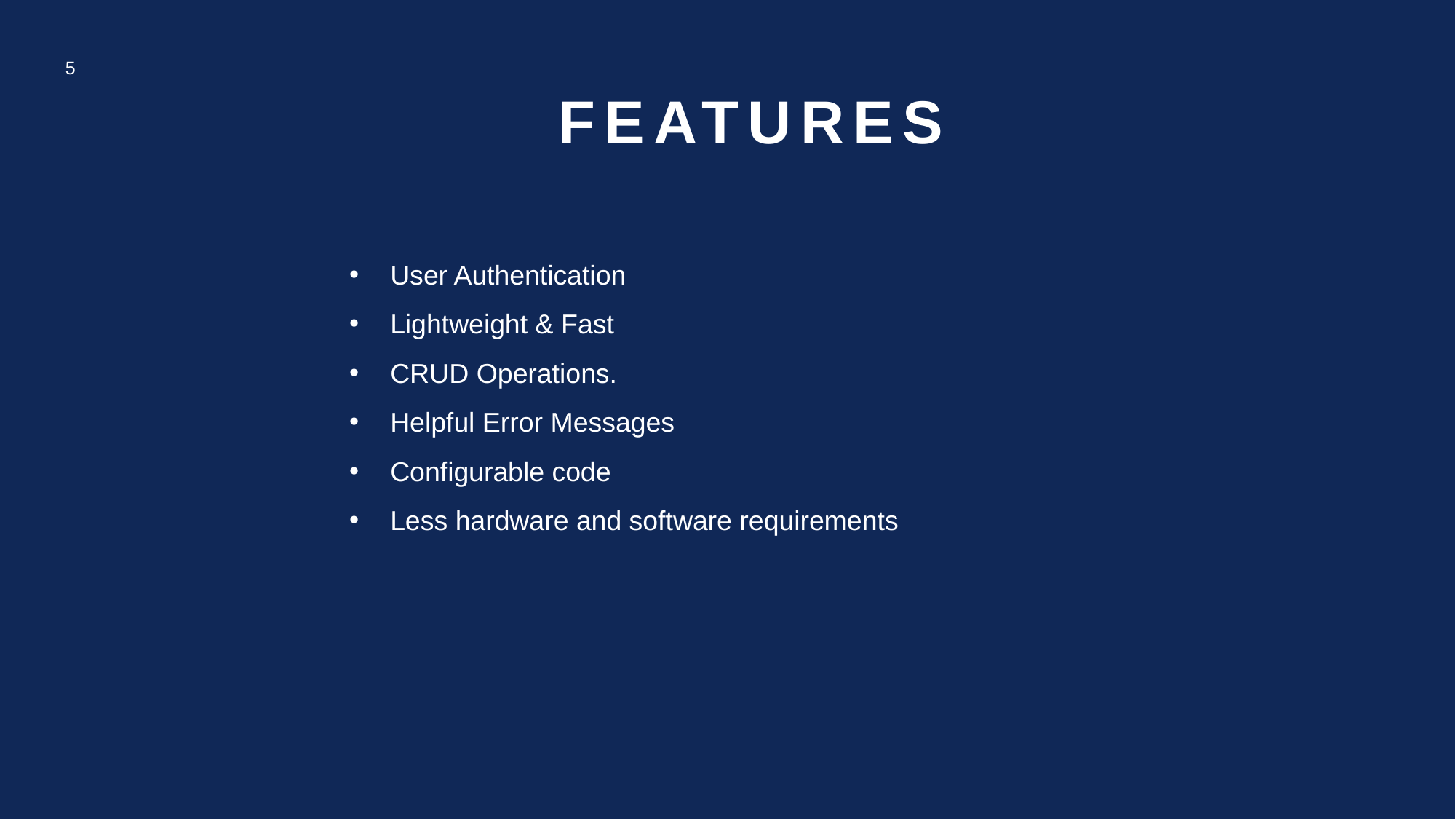

# Features
5
User Authentication
Lightweight & Fast
CRUD Operations.
Helpful Error Messages
Configurable code
Less hardware and software requirements